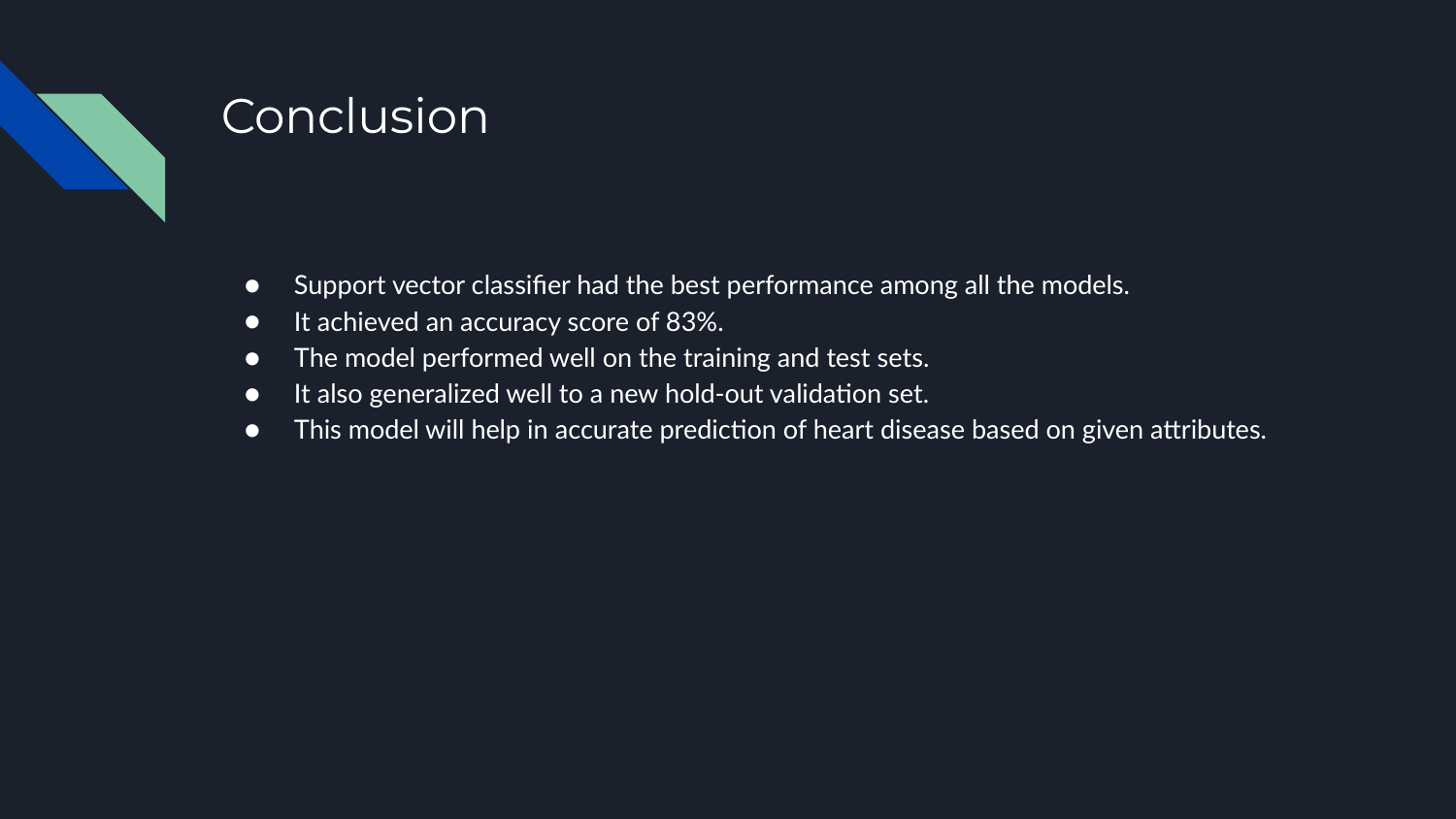

# Conclusion
Support vector classifier had the best performance among all the models.
It achieved an accuracy score of 83%.
The model performed well on the training and test sets.
It also generalized well to a new hold-out validation set.
This model will help in accurate prediction of heart disease based on given attributes.